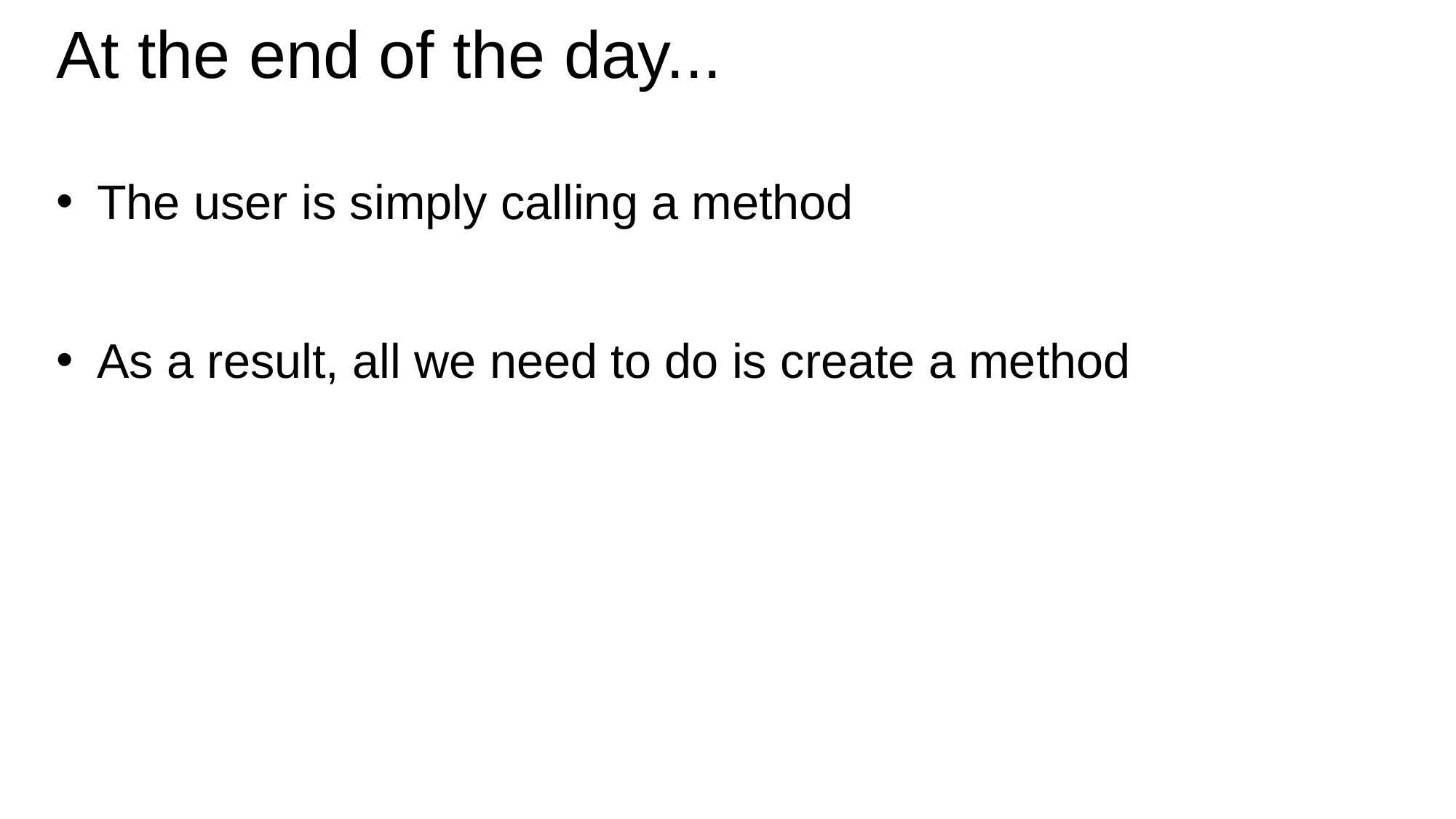

# At the end of the day...
The user is simply calling a method

As a result, all we need to do is create a method